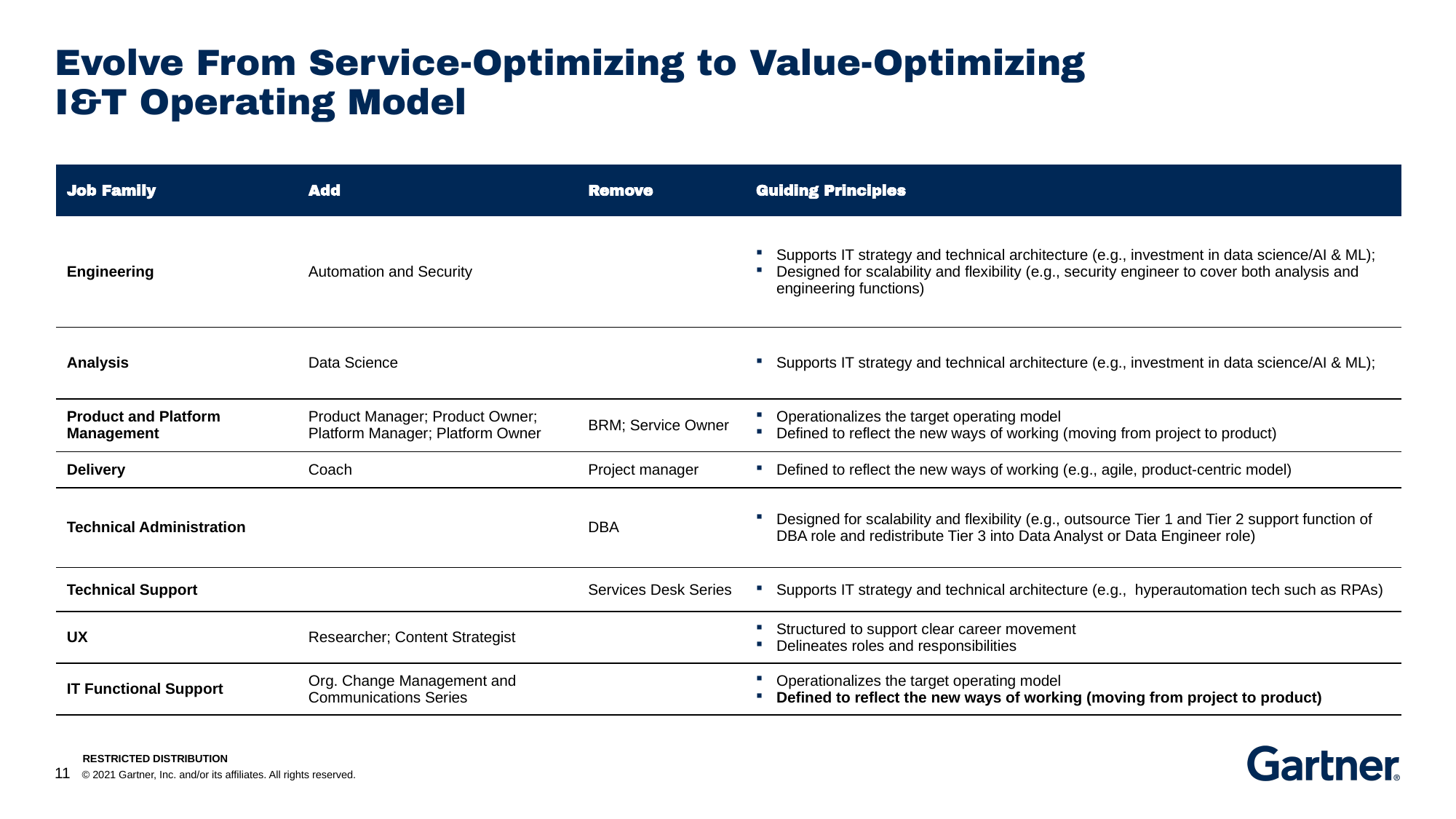

# Evolve From Service-Optimizing to Value-Optimizing I&T Operating Model
| Job Family | Add | Remove | Guiding Principles |
| --- | --- | --- | --- |
| Engineering | Automation and Security |  | Supports IT strategy and technical architecture (e.g., investment in data science/AI & ML); Designed for scalability and flexibility (e.g., security engineer to cover both analysis and engineering functions) |
| Analysis | Data Science |  | Supports IT strategy and technical architecture (e.g., investment in data science/AI & ML); |
| Product and Platform Management | Product Manager; Product Owner; Platform Manager; Platform Owner | BRM; Service Owner | Operationalizes the target operating model Defined to reflect the new ways of working (moving from project to product) |
| Delivery | Coach | Project manager | Defined to reflect the new ways of working (e.g., agile, product-centric model) |
| Technical Administration |  | DBA | Designed for scalability and flexibility (e.g., outsource Tier 1 and Tier 2 support function of DBA role and redistribute Tier 3 into Data Analyst or Data Engineer role) |
| Technical Support |  | Services Desk Series | Supports IT strategy and technical architecture (e.g., hyperautomation tech such as RPAs) |
| UX | Researcher; Content Strategist |  | Structured to support clear career movement Delineates roles and responsibilities |
| IT Functional Support | Org. Change Management and Communications Series |  | Operationalizes the target operating model Defined to reflect the new ways of working (moving from project to product) |